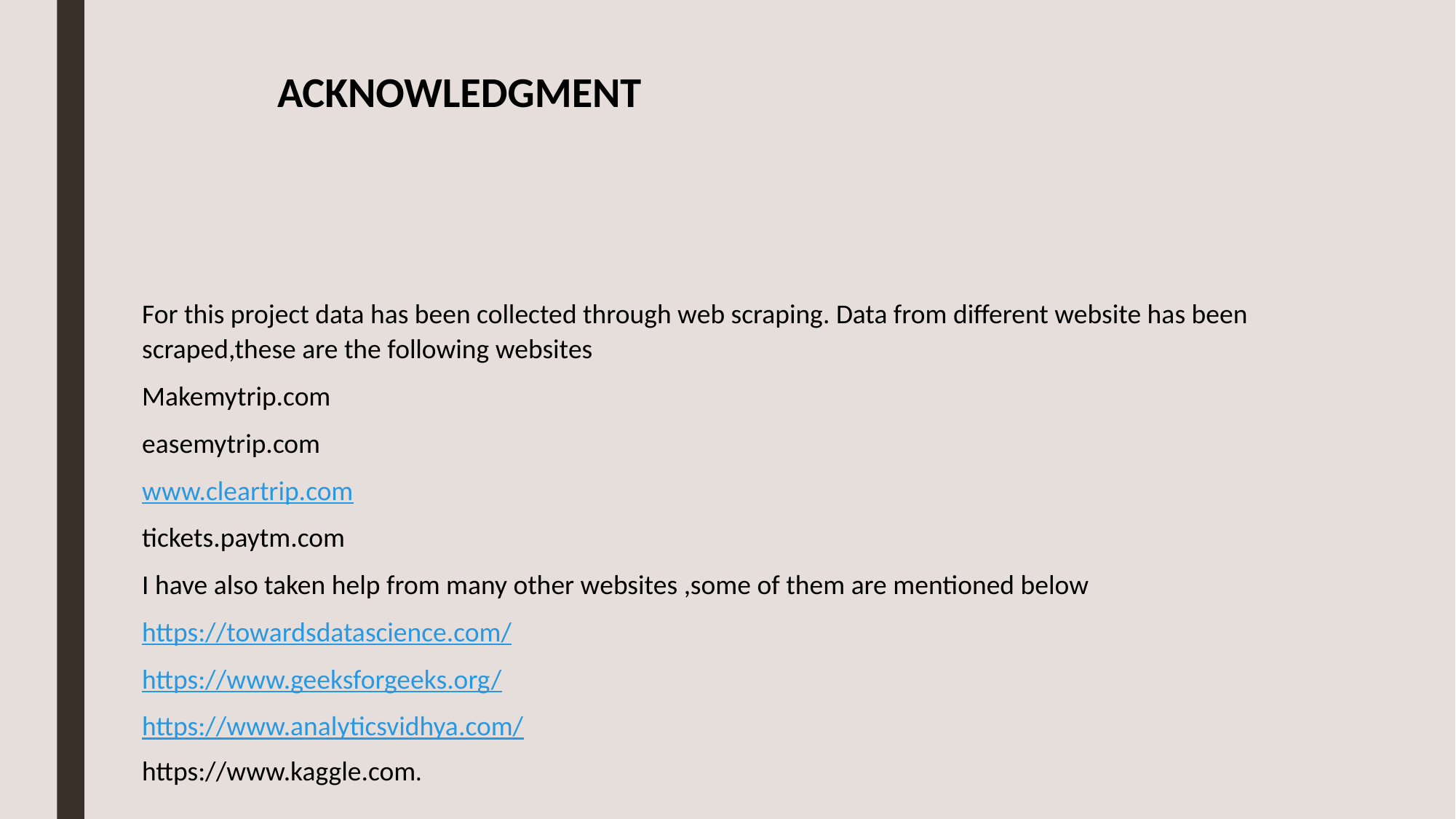

ACKNOWLEDGMENT

For this project data has been collected through web scraping. Data from different website has been scraped,these are the following websites
Makemytrip.com
easemytrip.com
www.cleartrip.com
tickets.paytm.com
I have also taken help from many other websites ,some of them are mentioned below
https://towardsdatascience.com/
https://www.geeksforgeeks.org/
https://www.analyticsvidhya.com/
https://www.kaggle.com.